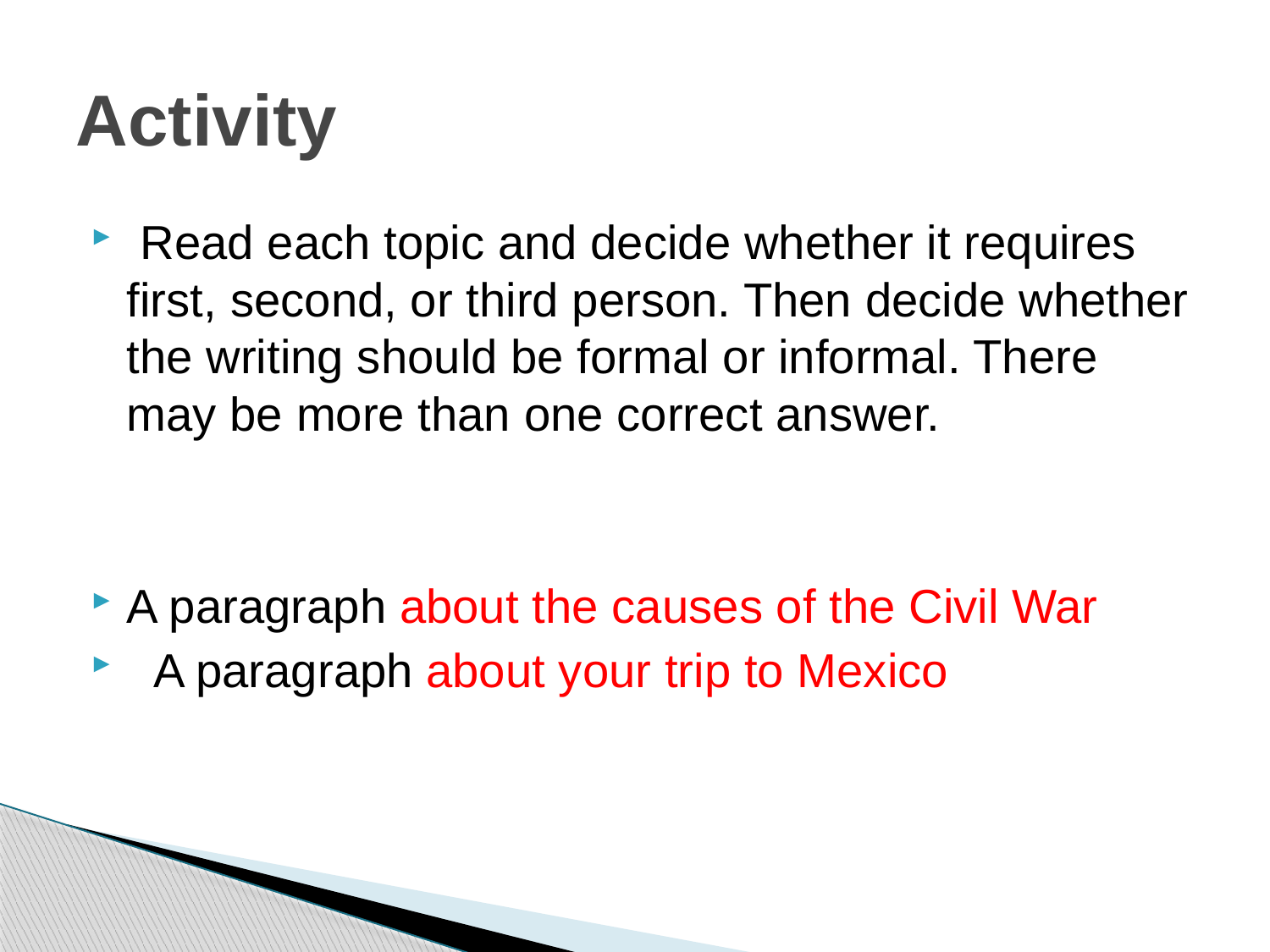

# Activity
 Read each topic and decide whether it requires first, second, or third person. Then decide whether the writing should be formal or informal. There may be more than one correct answer.

A paragraph about the causes of the Civil War
  A paragraph about your trip to Mexico